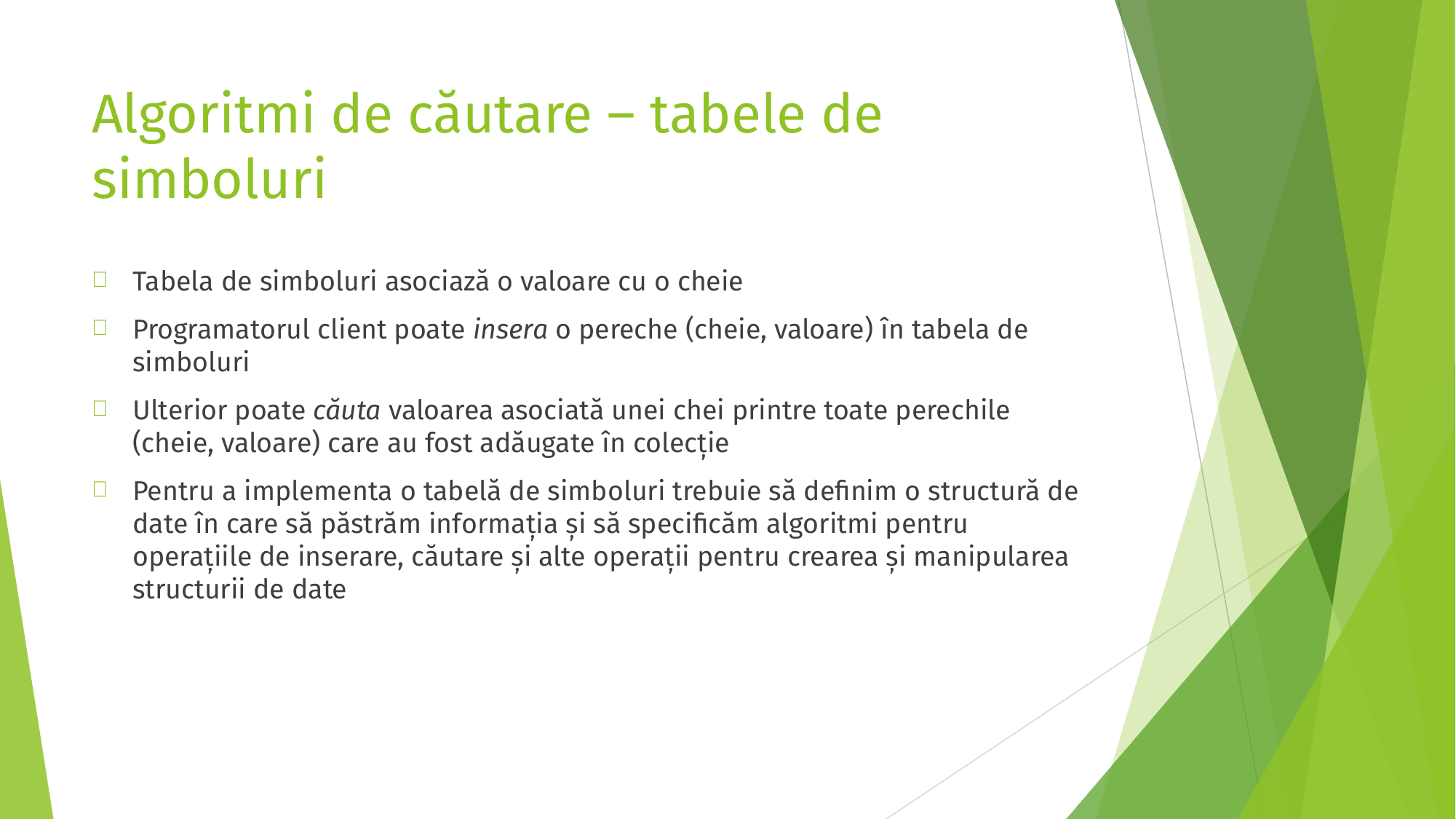

# Algoritmi de căutare – tabele de simboluri
Tabela de simboluri asociază o valoare cu o cheie
Programatorul client poate insera o pereche (cheie, valoare) în tabela de simboluri
Ulterior poate căuta valoarea asociată unei chei printre toate perechile (cheie, valoare) care au fost adăugate în colecție
Pentru a implementa o tabelă de simboluri trebuie să definim o structură de date în care să păstrăm informația și să specificăm algoritmi pentru operațiile de inserare, căutare și alte operații pentru crearea și manipularea structurii de date